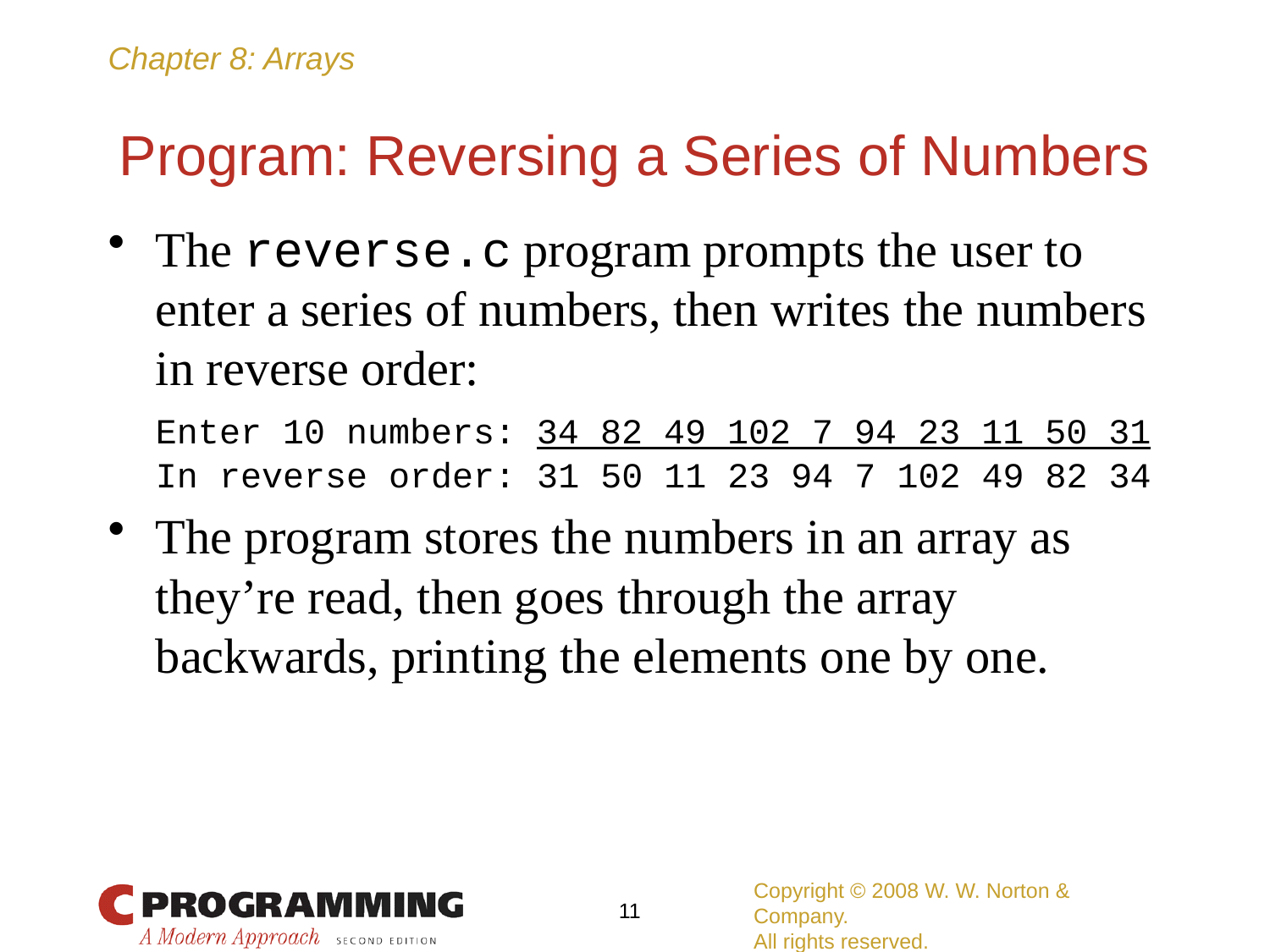

# Program: Reversing a Series of Numbers
The reverse.c program prompts the user to enter a series of numbers, then writes the numbers in reverse order:
	Enter 10 numbers: 34 82 49 102 7 94 23 11 50 31
	In reverse order: 31 50 11 23 94 7 102 49 82 34
The program stores the numbers in an array as they’re read, then goes through the array backwards, printing the elements one by one.

Copyright © 2008 W. W. Norton & Company.
All rights reserved.
11